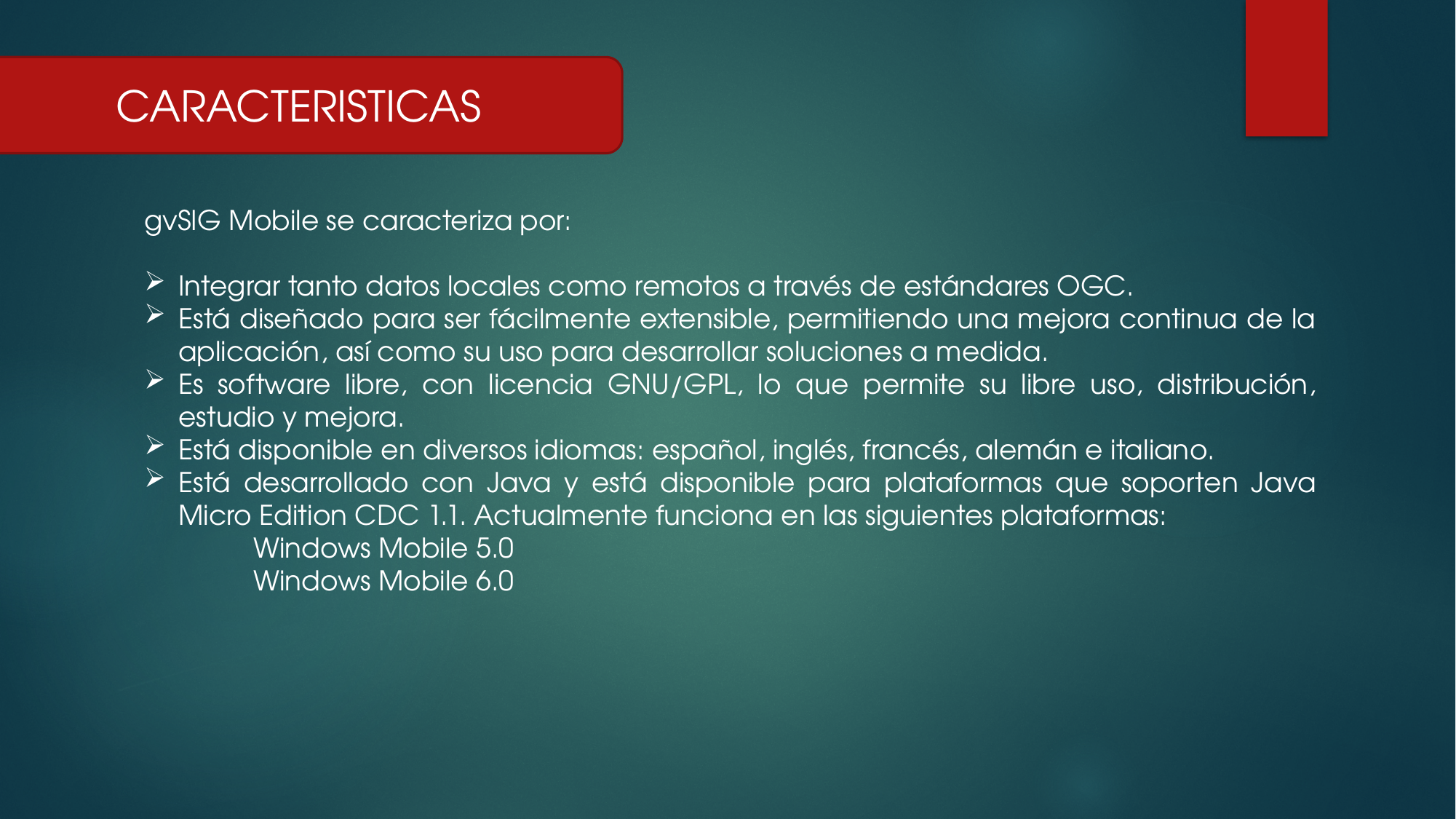

CARACTERISTICAS
gvSIG Mobile se caracteriza por:

Integrar tanto datos locales como remotos a través de estándares OGC.
Está diseñado para ser fácilmente extensible, permitiendo una mejora continua de la aplicación, así como su uso para desarrollar soluciones a medida.
Es software libre, con licencia GNU/GPL, lo que permite su libre uso, distribución, estudio y mejora.
Está disponible en diversos idiomas: español, inglés, francés, alemán e italiano.
Está desarrollado con Java y está disponible para plataformas que soporten Java Micro Edition CDC 1.1. Actualmente funciona en las siguientes plataformas:
	Windows Mobile 5.0
	Windows Mobile 6.0